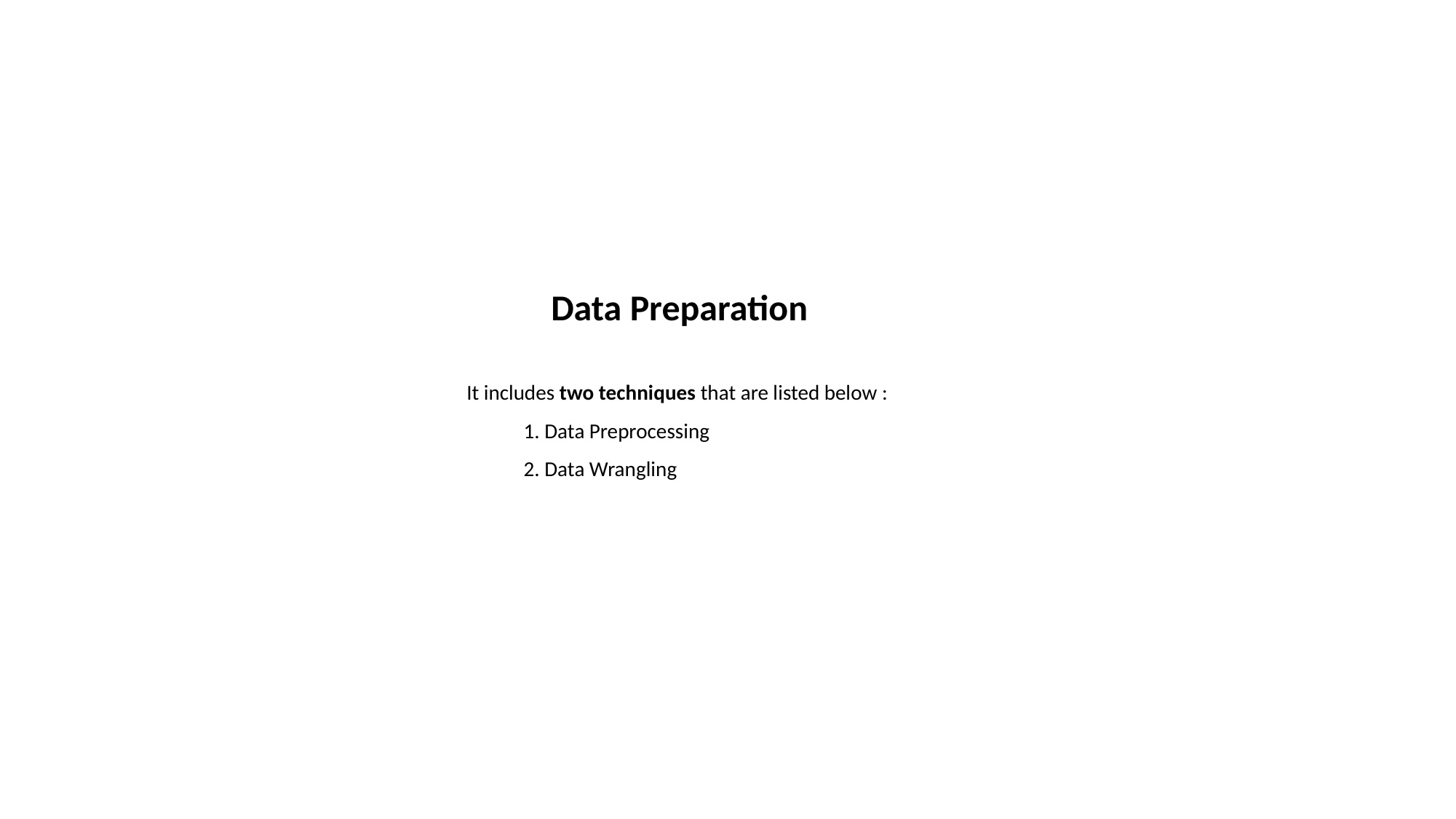

Data Preparation

It includes two techniques that are listed below :
            1. Data Preprocessing
            2. Data Wrangling